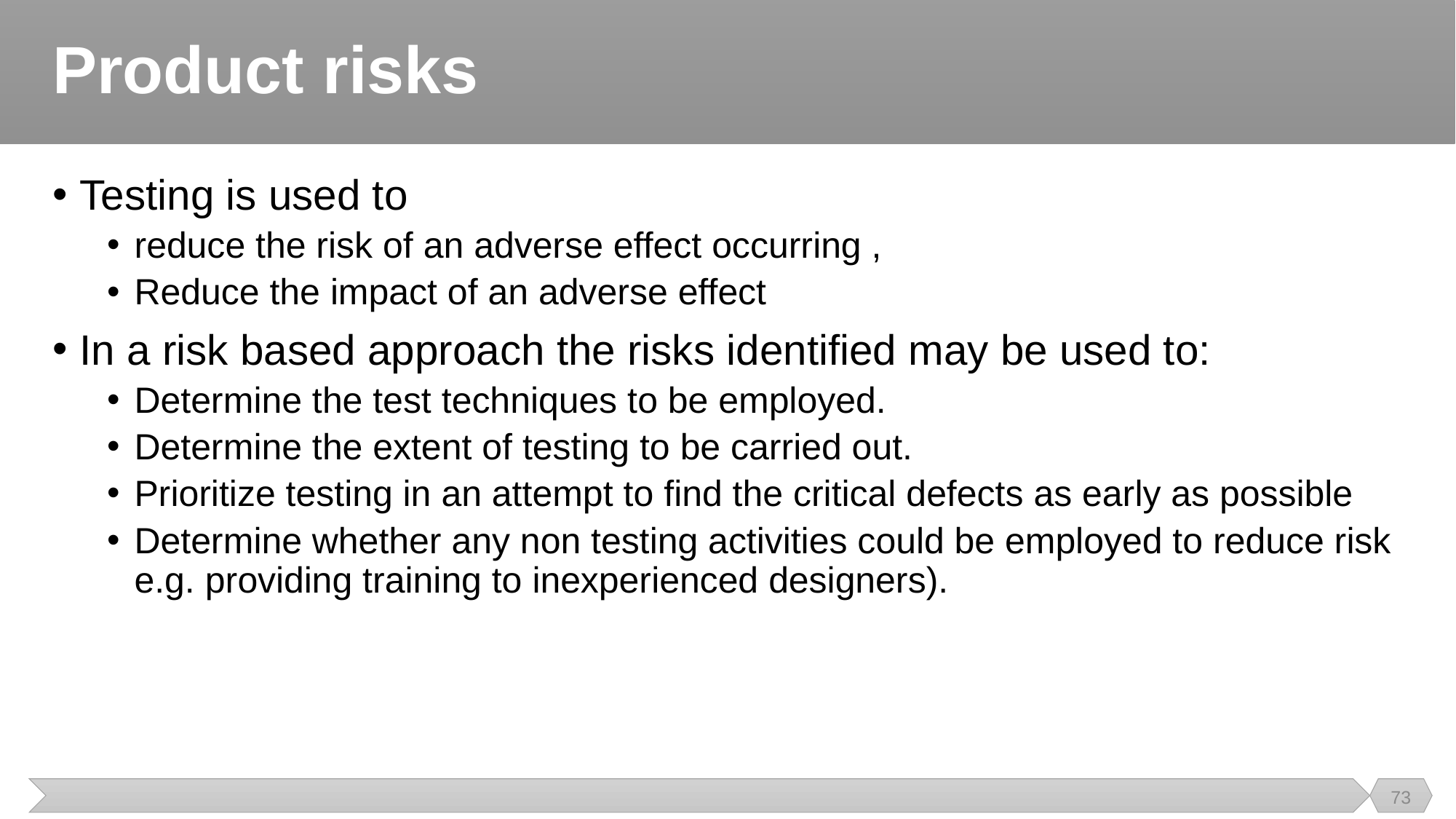

# Product risks
Testing is used to
reduce the risk of an adverse effect occurring ,
Reduce the impact of an adverse effect
In a risk based approach the risks identified may be used to:
Determine the test techniques to be employed.
Determine the extent of testing to be carried out.
Prioritize testing in an attempt to find the critical defects as early as possible
Determine whether any non testing activities could be employed to reduce risk e.g. providing training to inexperienced designers).
73